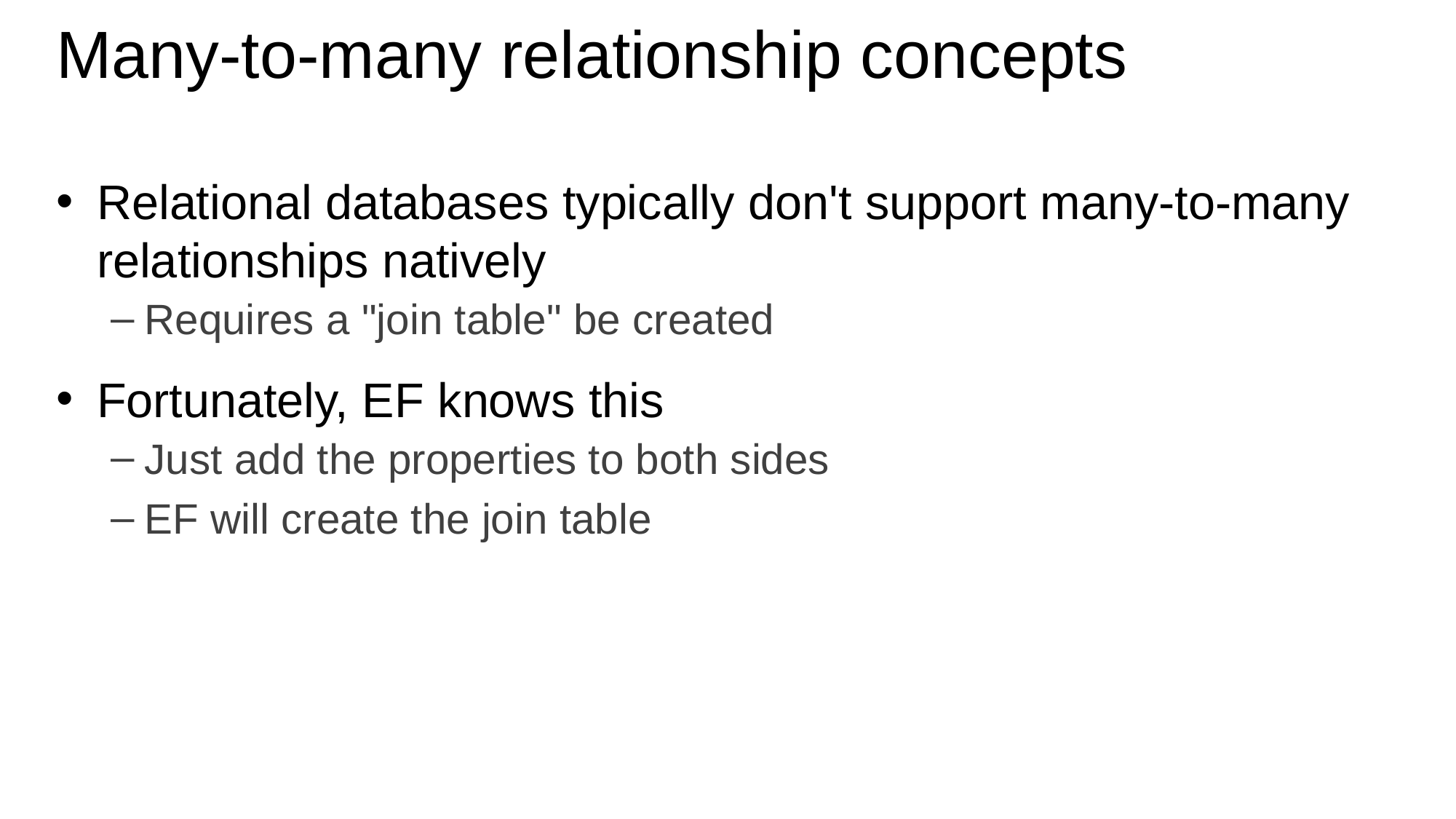

# Many-to-many relationship concepts
Relational databases typically don't support many-to-many relationships natively
Requires a "join table" be created
Fortunately, EF knows this
Just add the properties to both sides
EF will create the join table